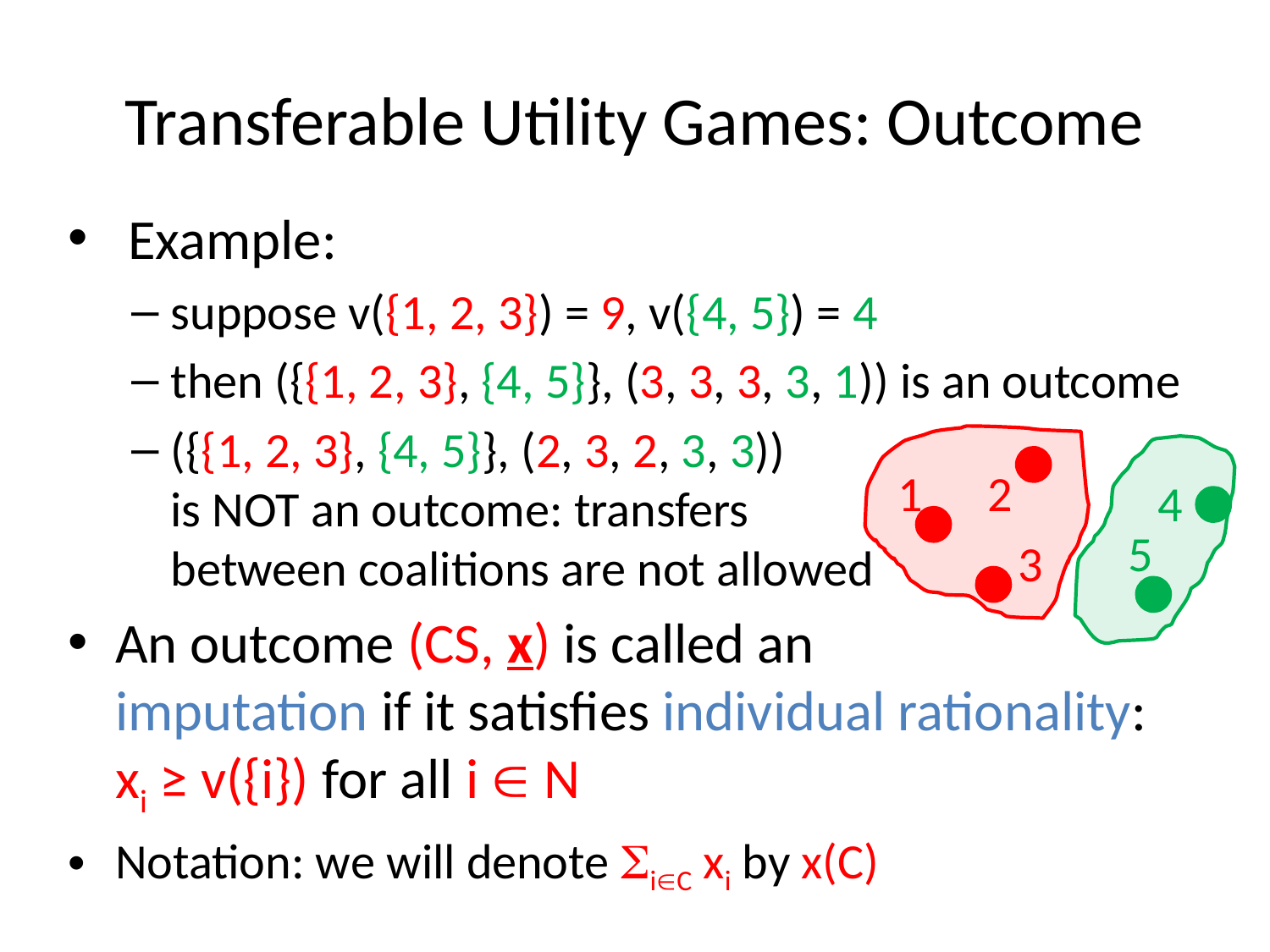

# Transferable Utility Games: Outcome
 Example:
suppose v({1, 2, 3}) = 9, v({4, 5}) = 4
then ({{1, 2, 3}, {4, 5}}, (3, 3, 3, 3, 1)) is an outcome
({{1, 2, 3}, {4, 5}}, (2, 3, 2, 3, 3))
is NOT an outcome: transfers
between coalitions are not allowed
An outcome (CS, x) is called an
imputation if it satisfies individual rationality:
xi ≥ v({i}) for all i ∈ N
Notation: we will denote Σi∈C xi by x(C)

1
2

3

4

5